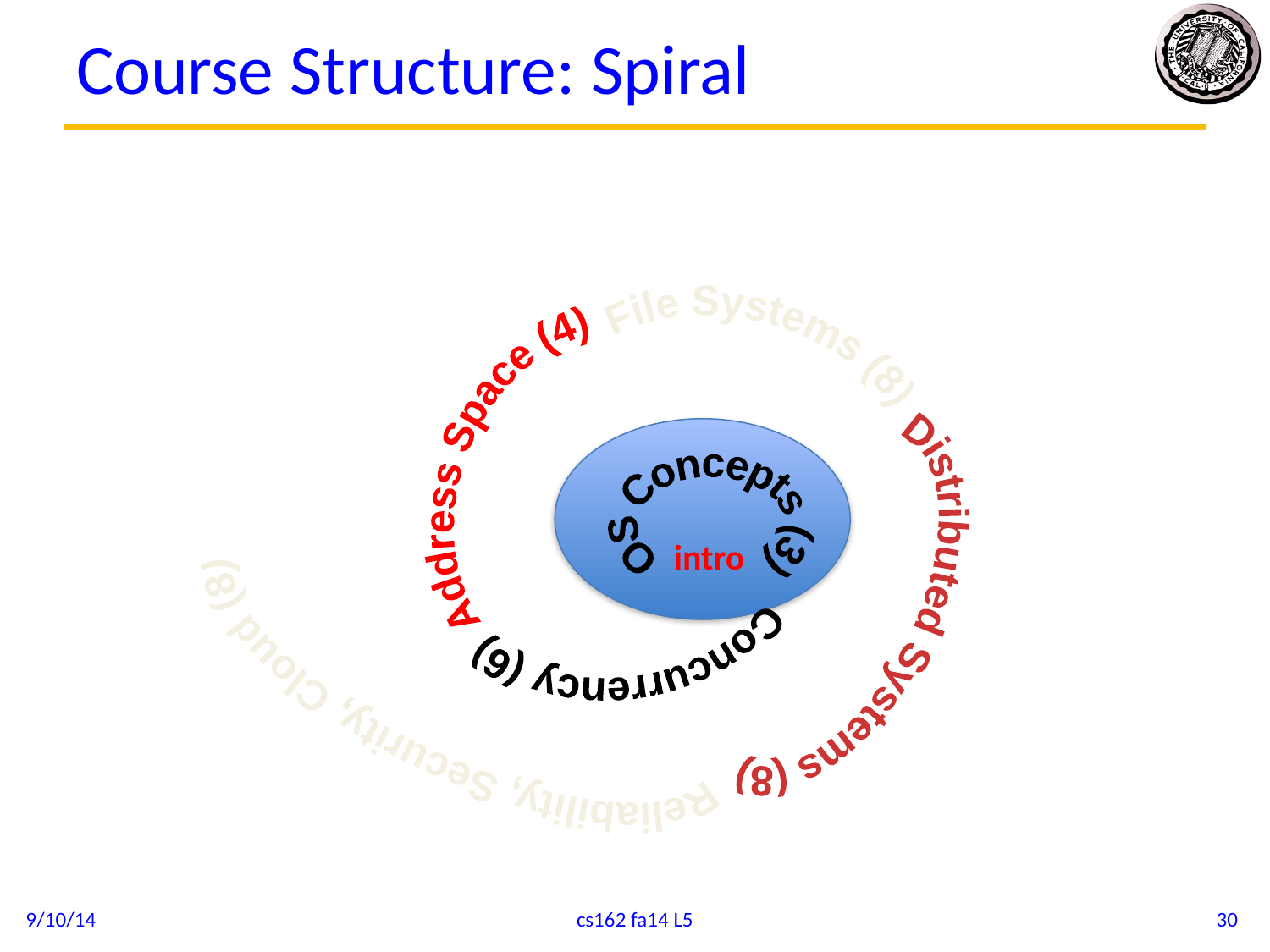

# Course Structure: Spiral
File Systems (8)
Address Space (4)
Concurrency (6)
Reliability, Security, Cloud (8)
Distributed Systems (8)

OS Concepts (3)
intro
9/10/14
cs162 fa14 L5
30